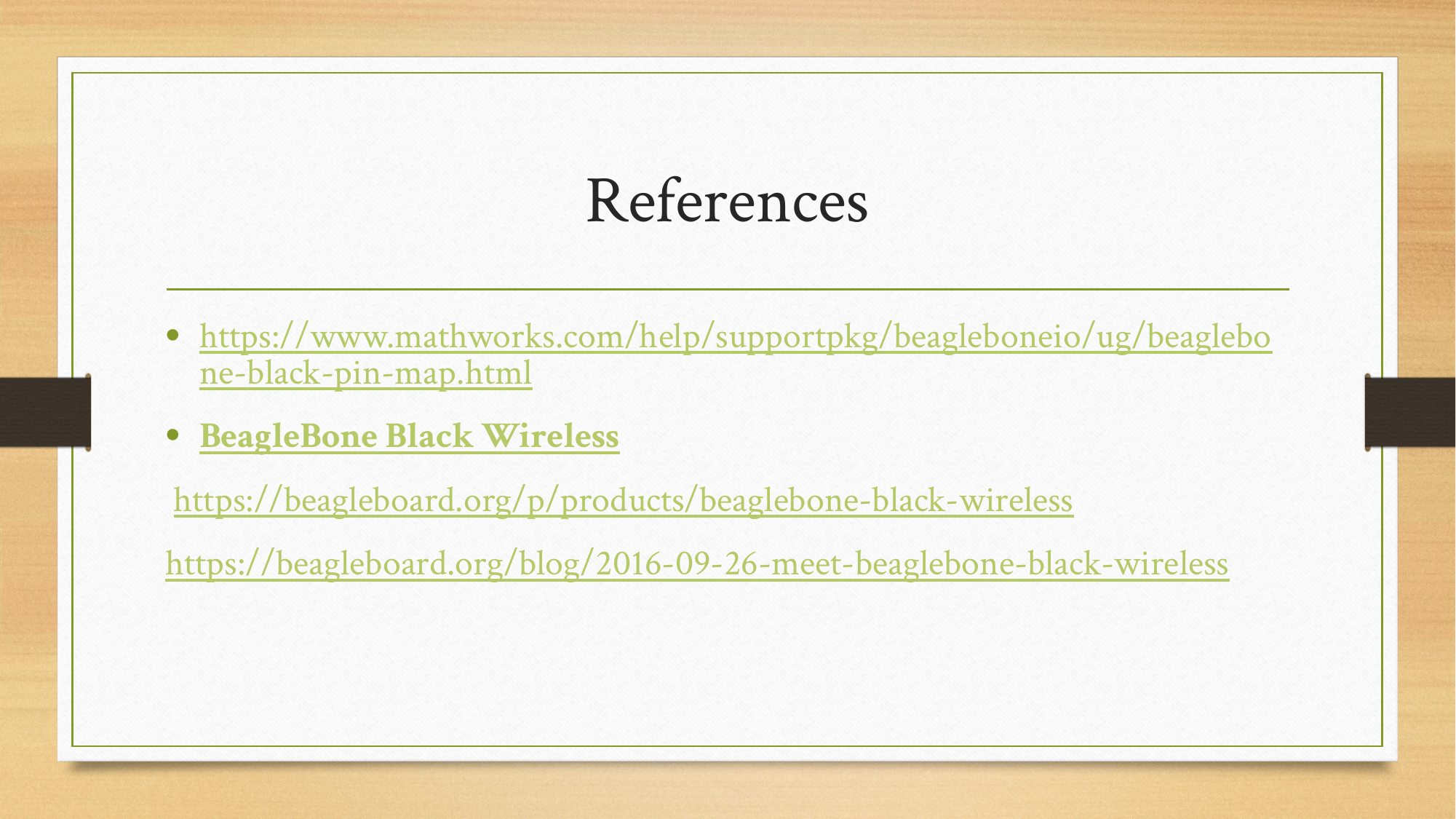

# References
https://www.mathworks.com/help/supportpkg/beagleboneio/ug/beaglebone-black-pin-map.html
BeagleBone Black Wireless
 https://beagleboard.org/p/products/beaglebone-black-wireless
https://beagleboard.org/blog/2016-09-26-meet-beaglebone-black-wireless